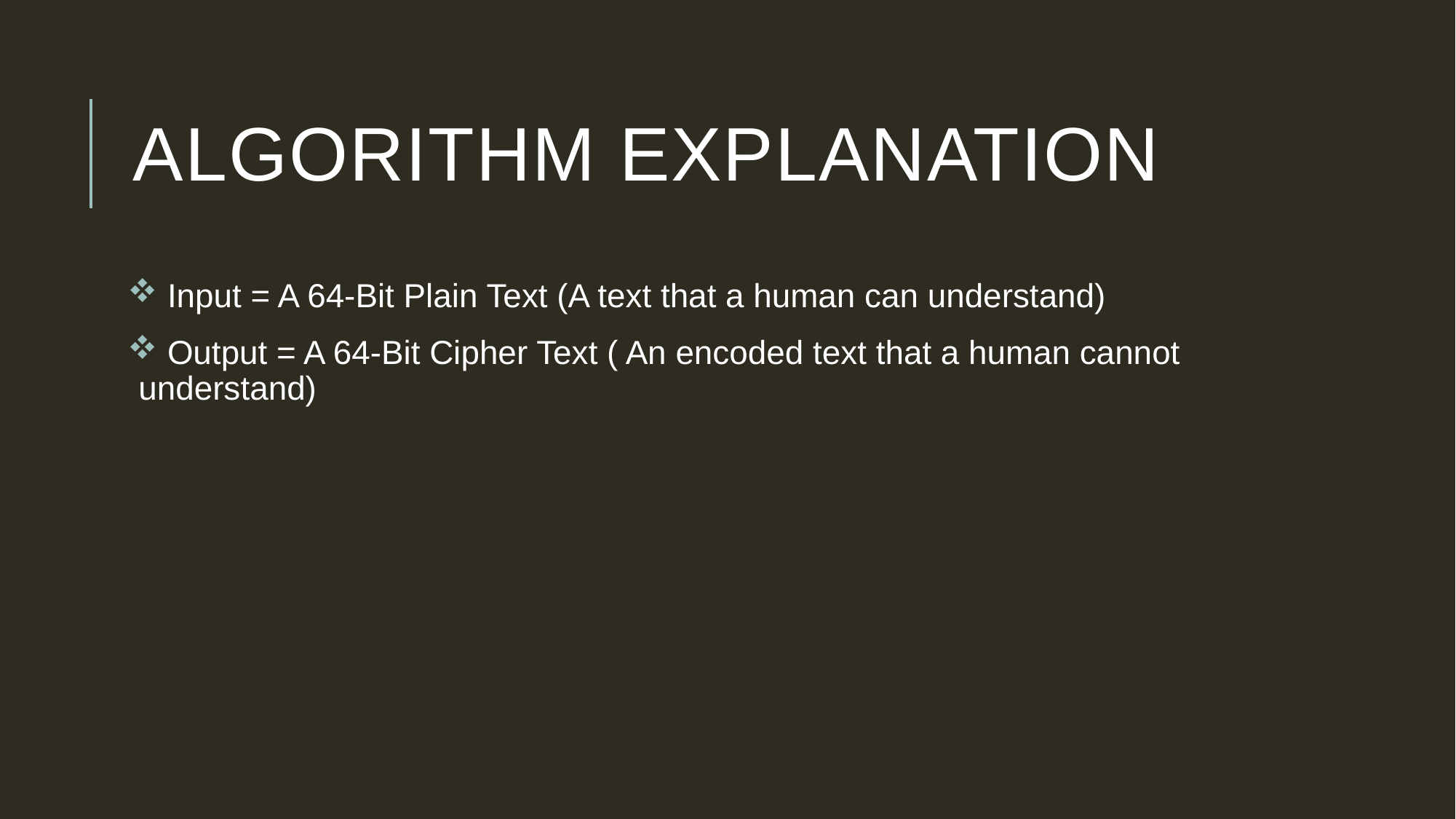

# Algorithm Explanation
 Input = A 64-Bit Plain Text (A text that a human can understand)
 Output = A 64-Bit Cipher Text ( An encoded text that a human cannot understand)